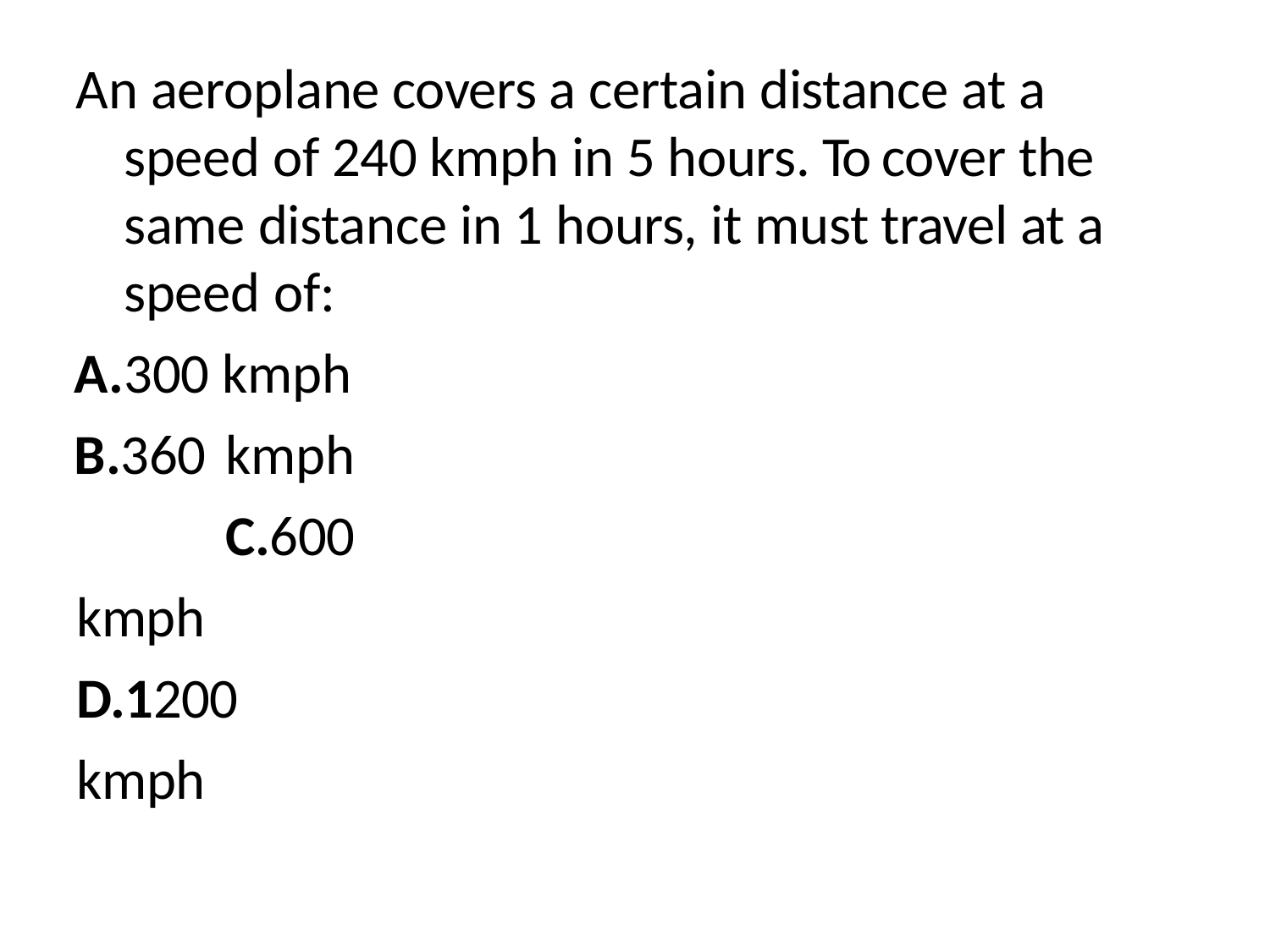

An aeroplane covers a certain distance at a  speed of 240 kmph in 5 hours. To cover the  same distance in 1 hours, it must travel at a  speed of:
A.300 kmph
B.360 kmph  C.600 kmph  D.1200 kmph